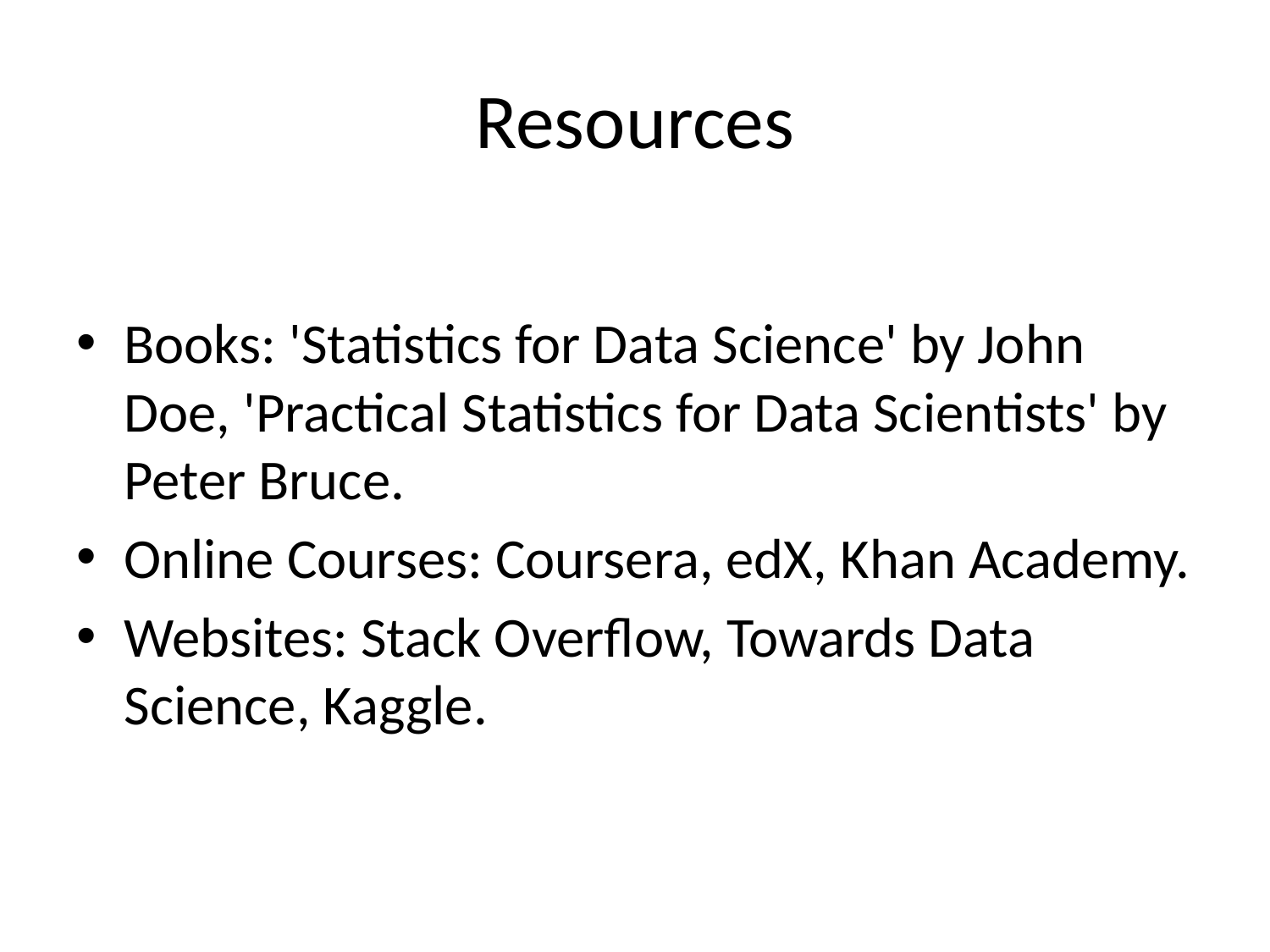

# Resources

Books: 'Statistics for Data Science' by John Doe, 'Practical Statistics for Data Scientists' by Peter Bruce.
Online Courses: Coursera, edX, Khan Academy.
Websites: Stack Overflow, Towards Data Science, Kaggle.